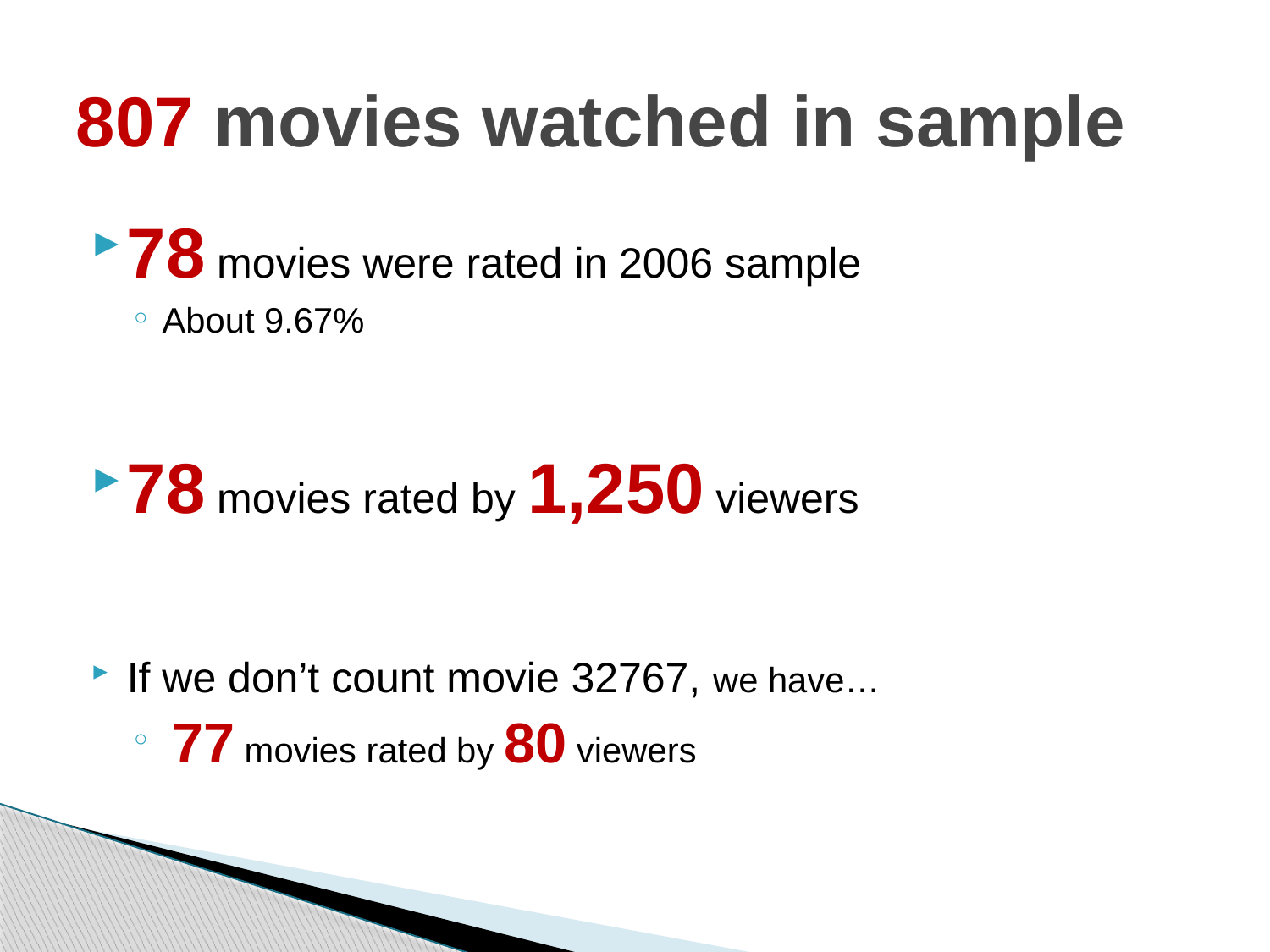

# 807 movies watched in sample
78 movies were rated in 2006 sample
About 9.67%

78 movies rated by 1,250 viewers

If we don’t count movie 32767, we have…
 77 movies rated by 80 viewers